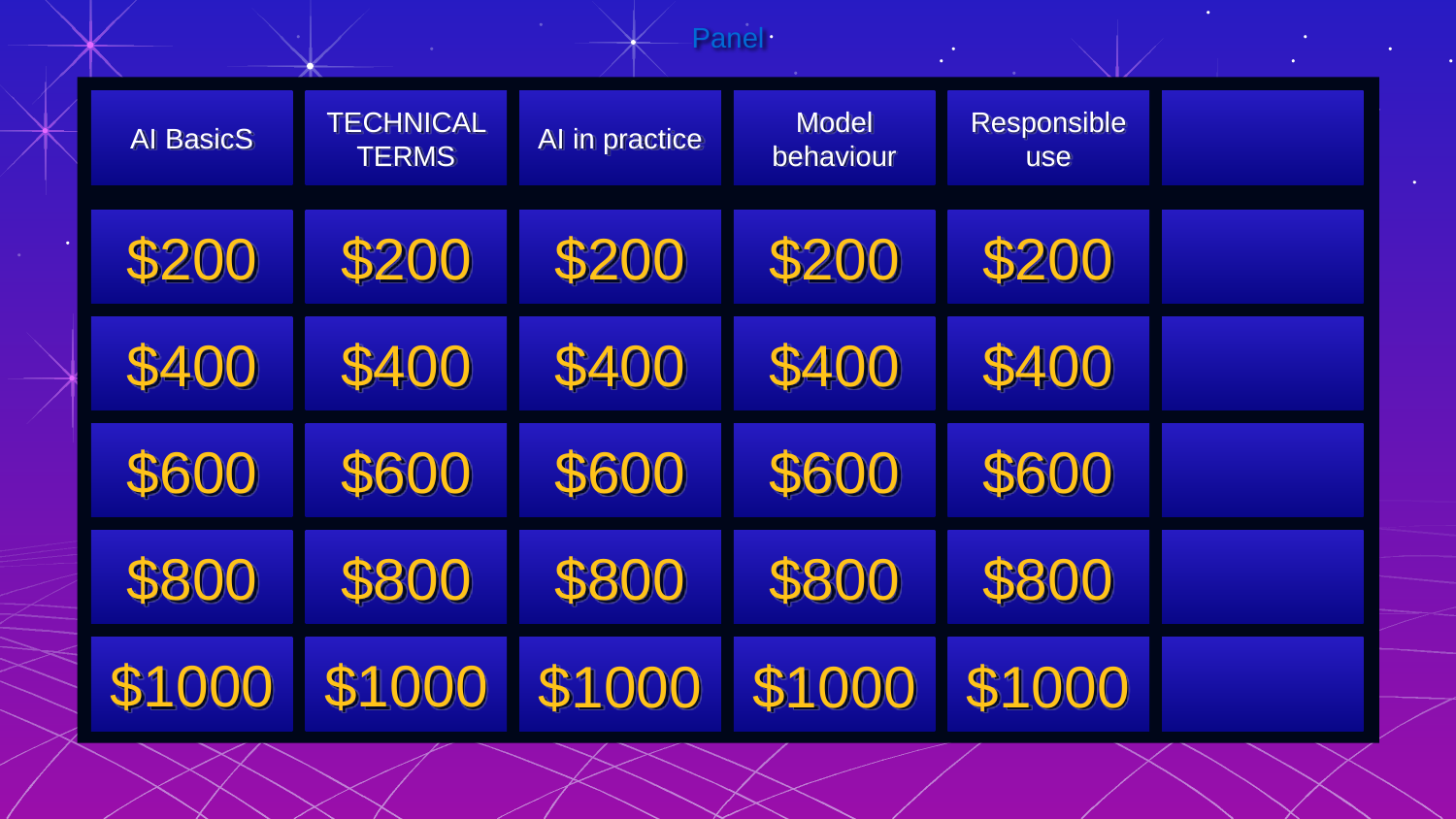

# Panel
AI BasicS
TECHNICAL TERMS
AI in practice
Model behaviour
Responsible use
$200
$200
$200
$200
$200
$400
$400
$400
$400
$400
$600
$600
$600
$600
$600
$800
$800
$800
$800
$800
$1000
$1000
$1000
$1000
$1000